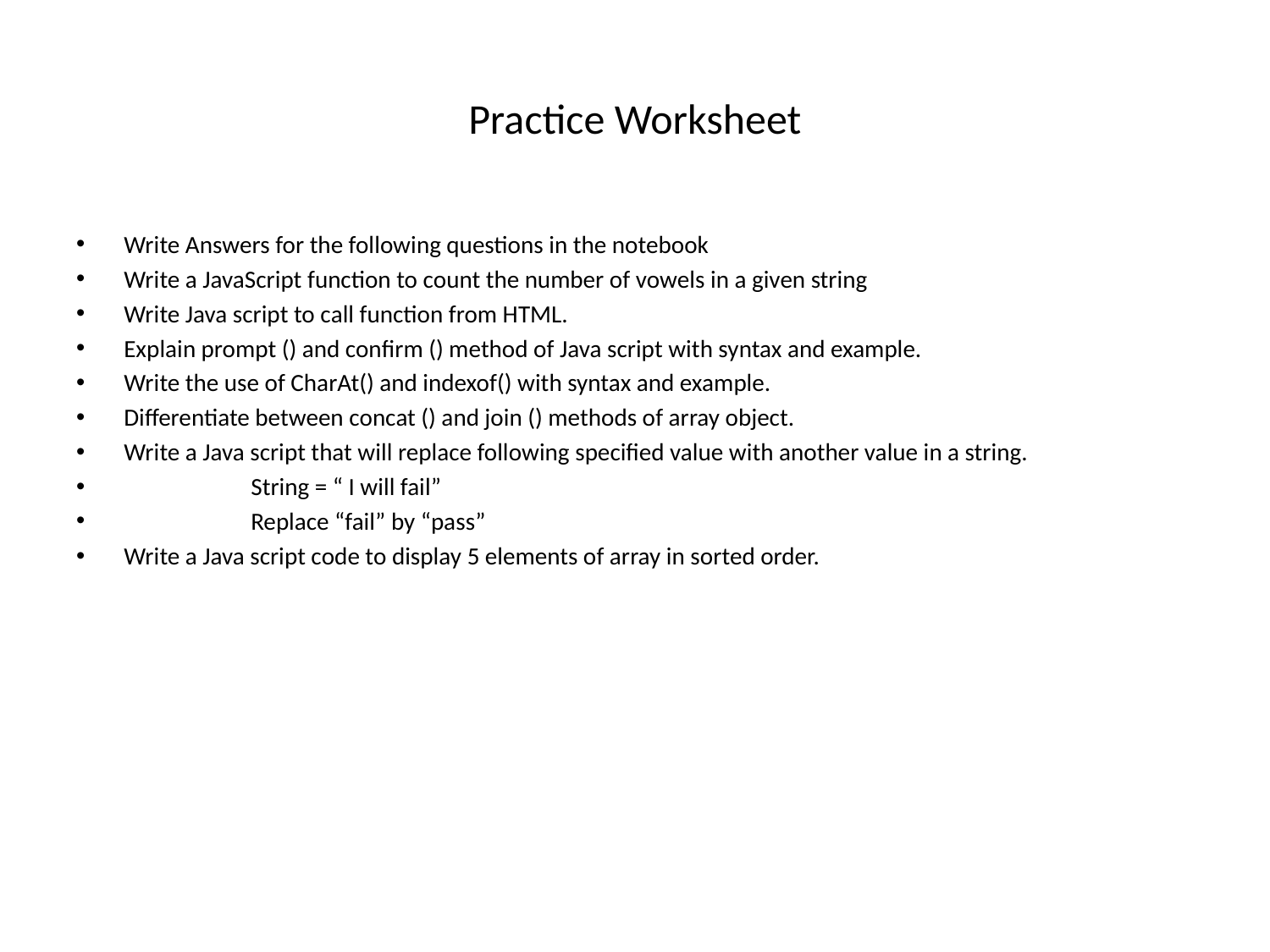

# Practice Worksheet
Write Answers for the following questions in the notebook
Write a JavaScript function to count the number of vowels in a given string
Write Java script to call function from HTML.
Explain prompt () and confirm () method of Java script with syntax and example.
Write the use of CharAt() and indexof() with syntax and example.
Differentiate between concat () and join () methods of array object.
Write a Java script that will replace following specified value with another value in a string.
	String = “ I will fail”
	Replace “fail” by “pass”
Write a Java script code to display 5 elements of array in sorted order.